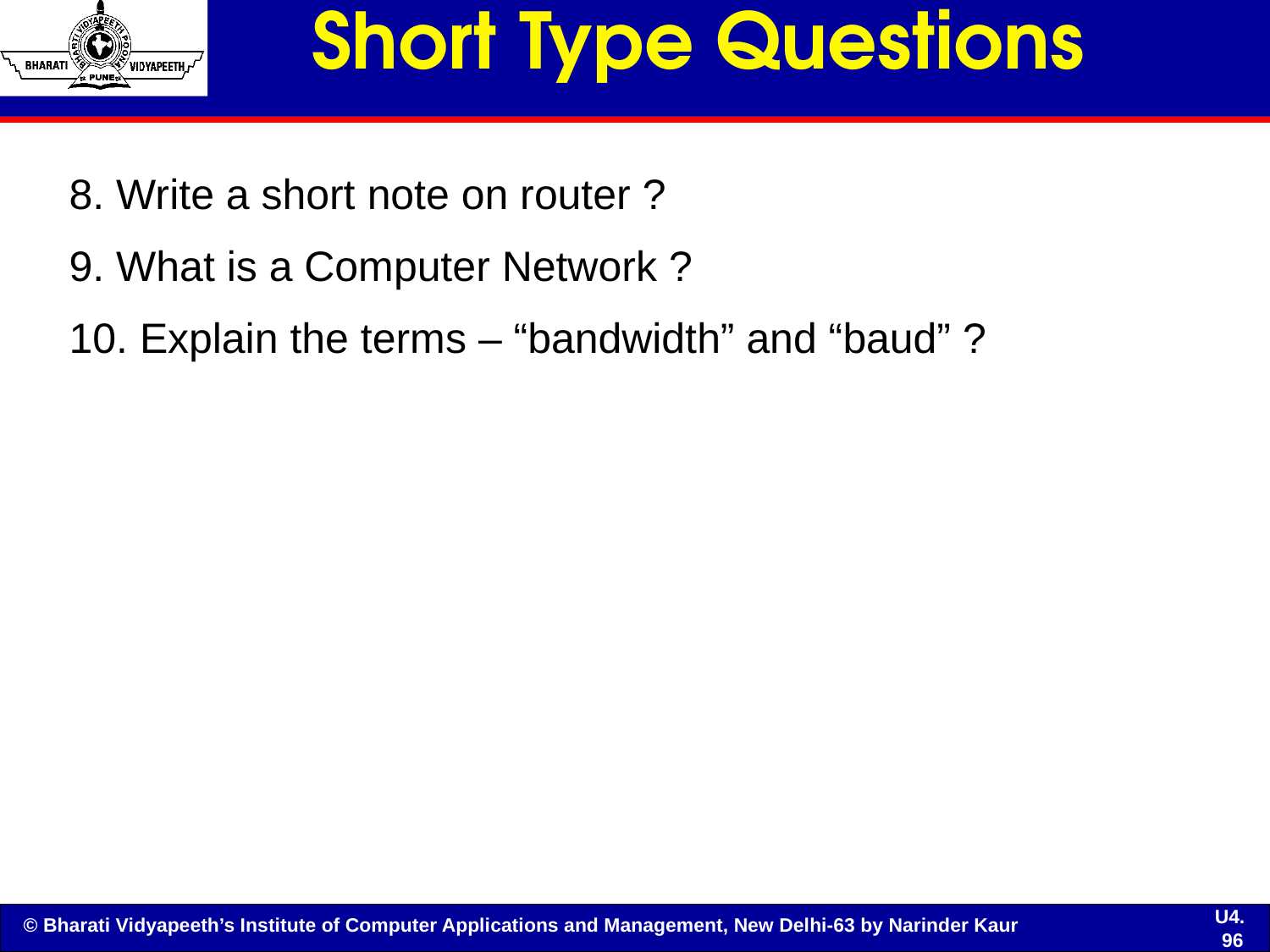

# Short Type Questions

8. Write a short note on router ?
9. What is a Computer Network ?
10. Explain the terms – “bandwidth” and “baud” ?